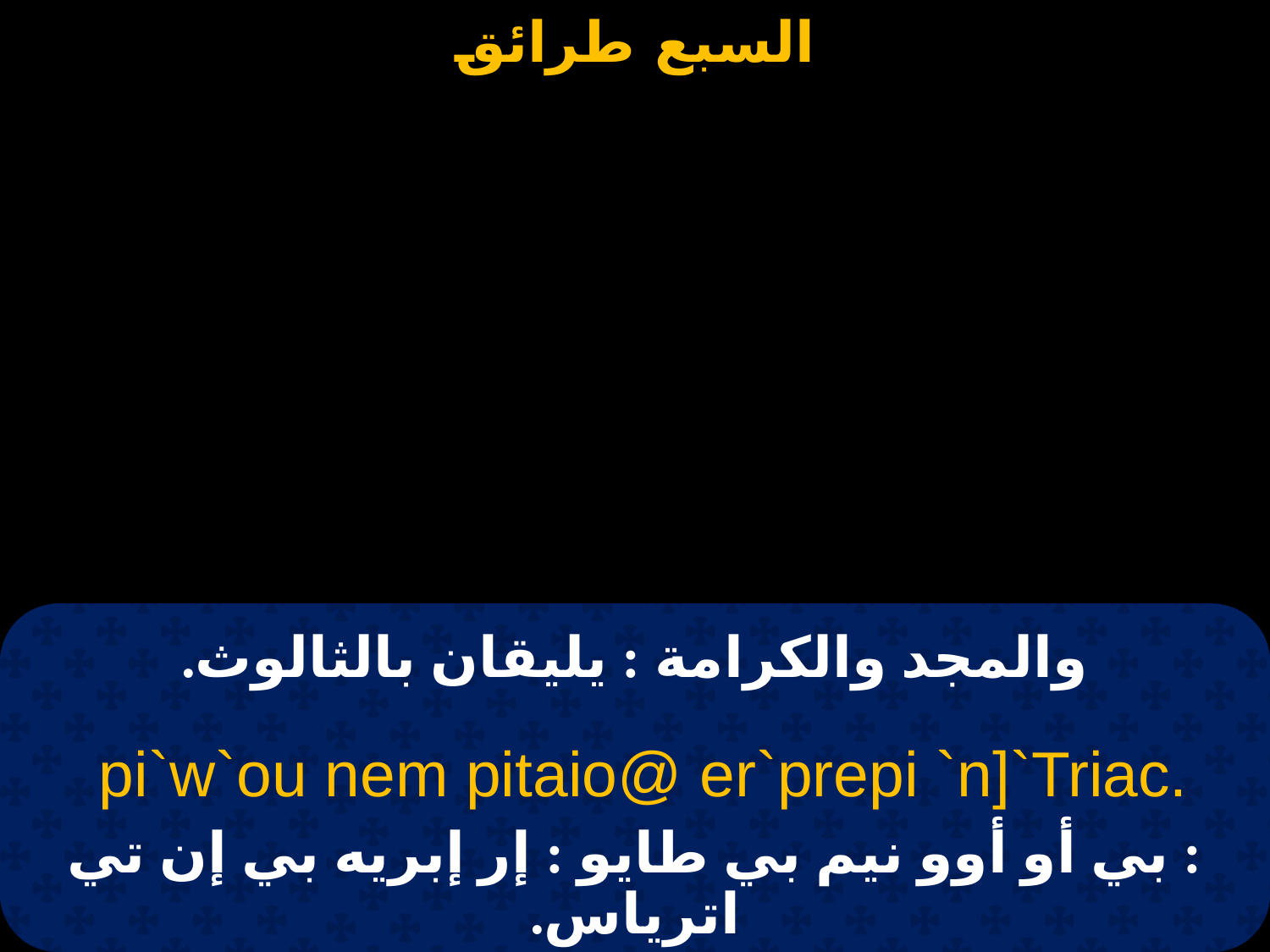

# والمجد والكرامة : يليقان بالثالوث.
 pi`w`ou nem pitaio@ er`prepi `n]`Triac.
: بي أو أوو نيم بي طايو : إر إبريه بي إن تي اترياس.